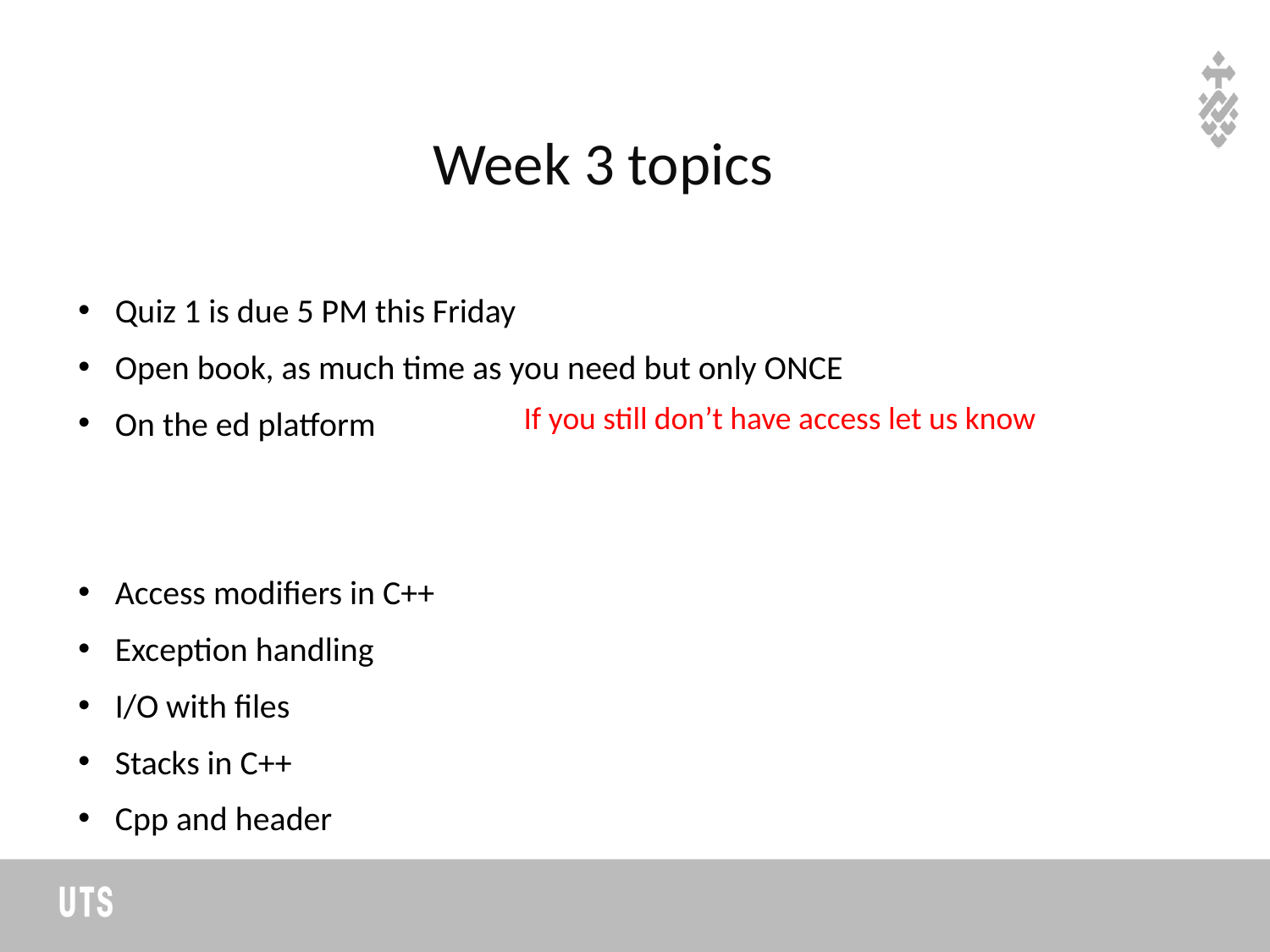

# Week 3 topics
Quiz 1 is due 5 PM this Friday
Open book, as much time as you need but only ONCE
On the ed platform

Access modifiers in C++
Exception handling
I/O with files
Stacks in C++
Cpp and header

If you still don’t have access let us know